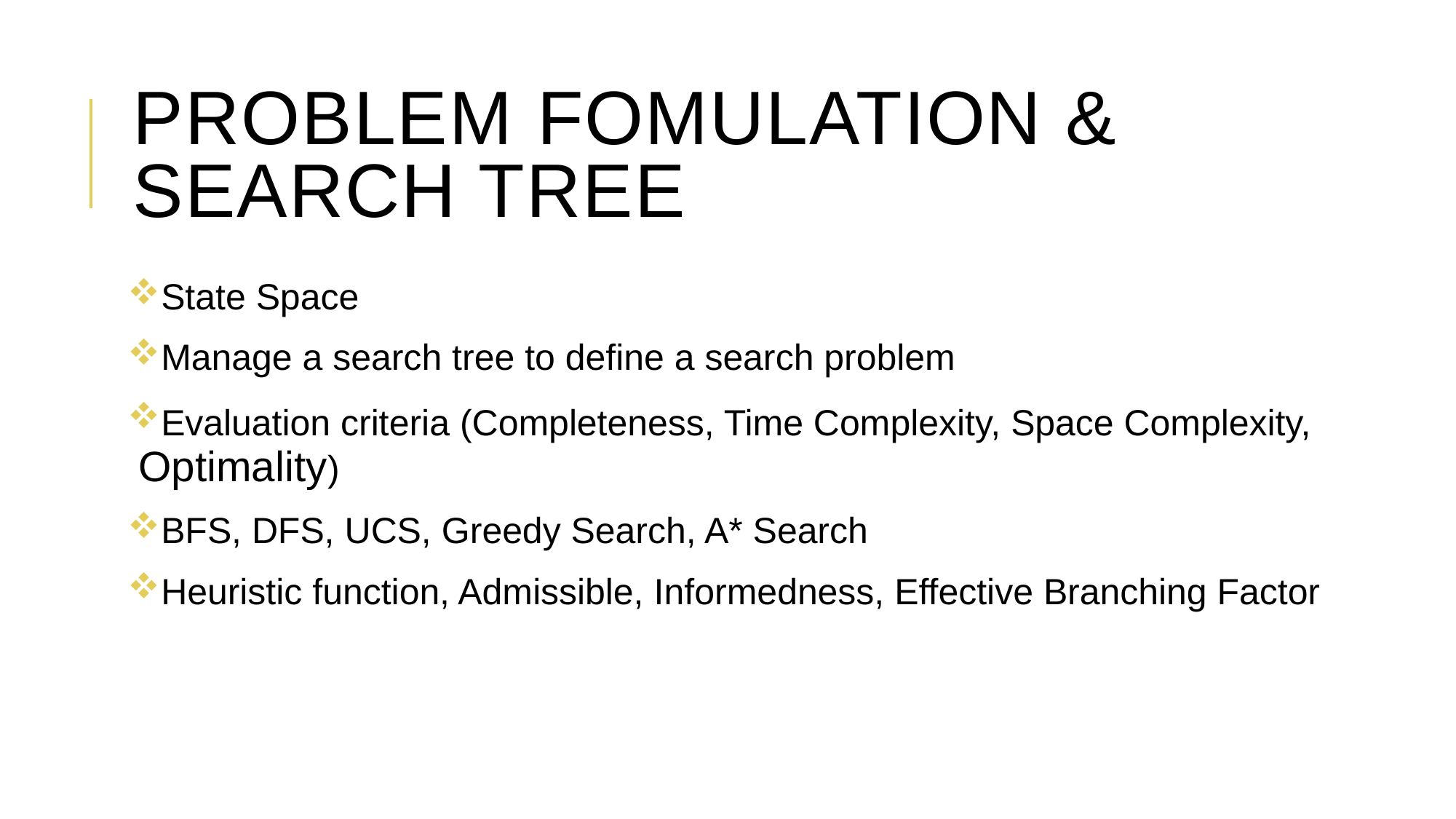

# problem FOMULATION & search tree
State Space
Manage a search tree to define a search problem
Evaluation criteria (Completeness, Time Complexity, Space Complexity, Optimality)
BFS, DFS, UCS, Greedy Search, A* Search
Heuristic function, Admissible, Informedness, Effective Branching Factor